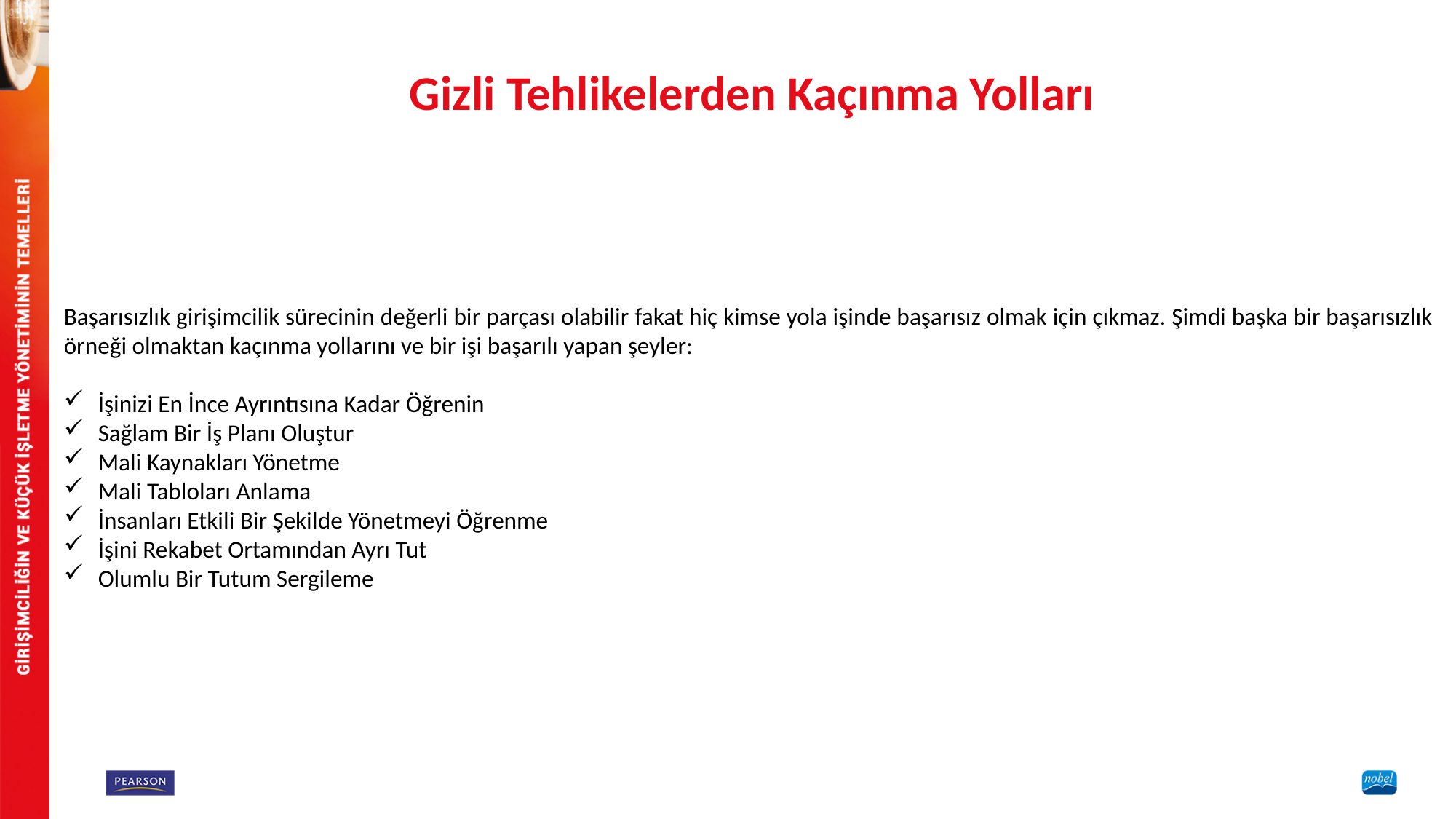

Gizli Tehlikelerden Kaçınma Yolları
Başarısızlık girişimcilik sürecinin değerli bir parçası olabilir fakat hiç kimse yola işinde başarısız olmak için çıkmaz. Şimdi başka bir başarısızlık örneği olmaktan kaçınma yollarını ve bir işi başarılı yapan şeyler:

İşinizi En İnce Ayrıntısına Kadar Öğrenin
Sağlam Bir İş Planı Oluştur
Mali Kaynakları Yönetme
Mali Tabloları Anlama
İnsanları Etkili Bir Şekilde Yönetmeyi Öğrenme
İşini Rekabet Ortamından Ayrı Tut
Olumlu Bir Tutum Sergileme